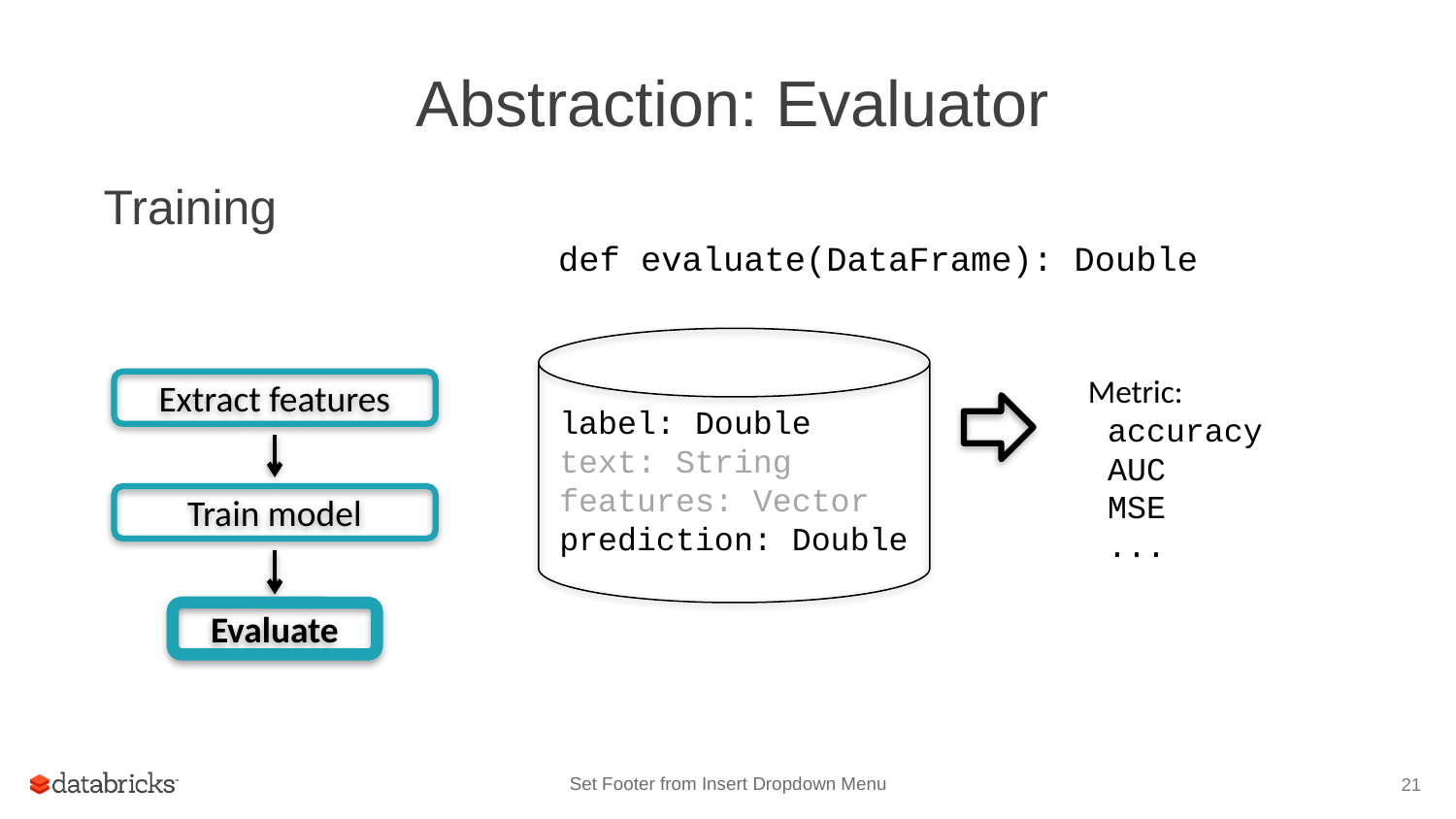

# Abstraction: Evaluator
Training
def evaluate(DataFrame): Double

Metric:
 accuracy
 AUC
 MSE
 ...

Extract features
label: Double
text: String
features: Vector
prediction: Double
Train model
Evaluate
Set Footer from Insert Dropdown Menu
21